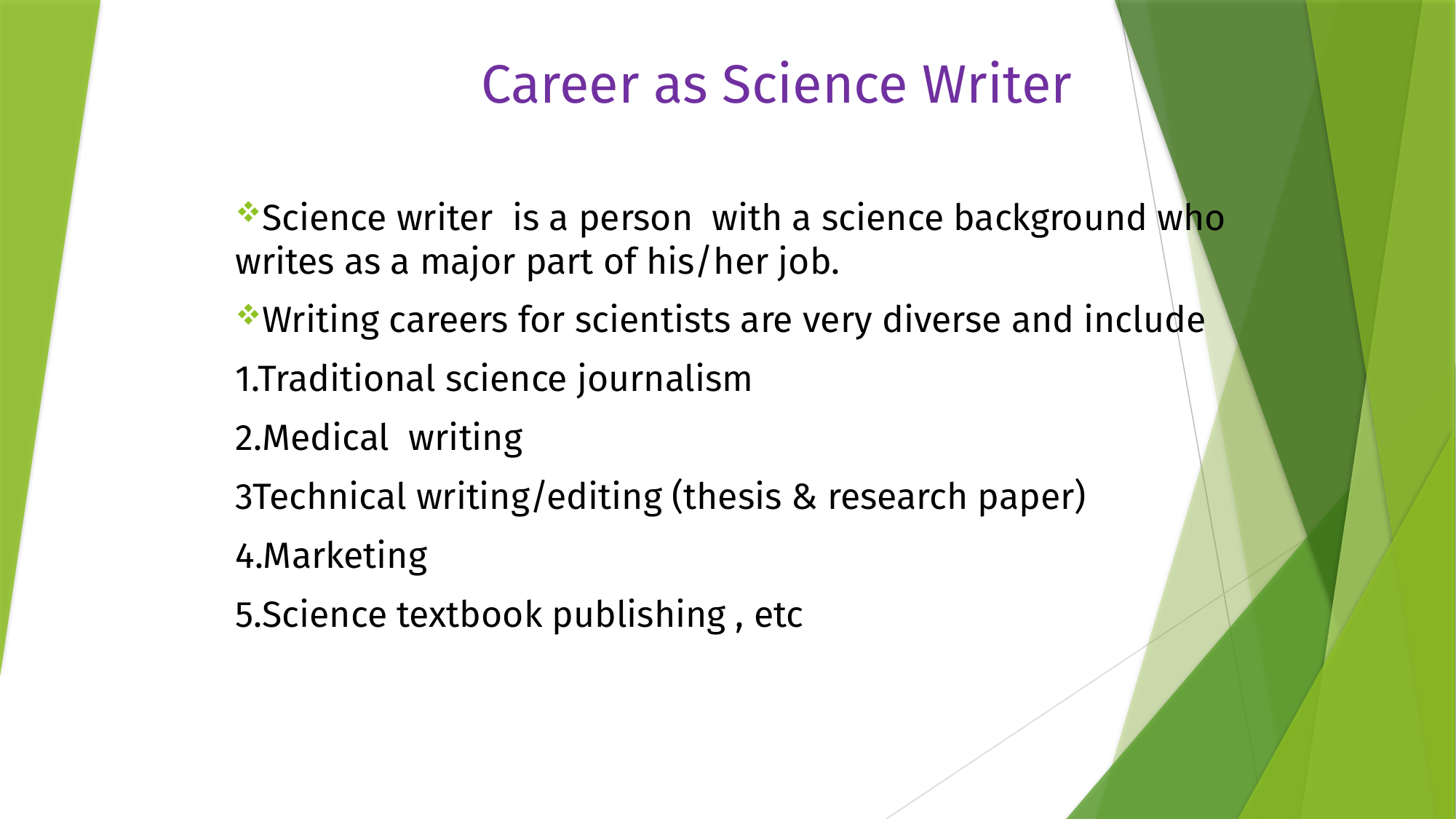

# Career as Science Writer

Science writer  is a person  with a science background who writes as a major part of his/her job.
Writing careers for scientists are very diverse and include
1.Traditional science journalism
2.Medical  writing
3Technical writing/editing (thesis & research paper)
4.Marketing
5.Science textbook publishing , etc